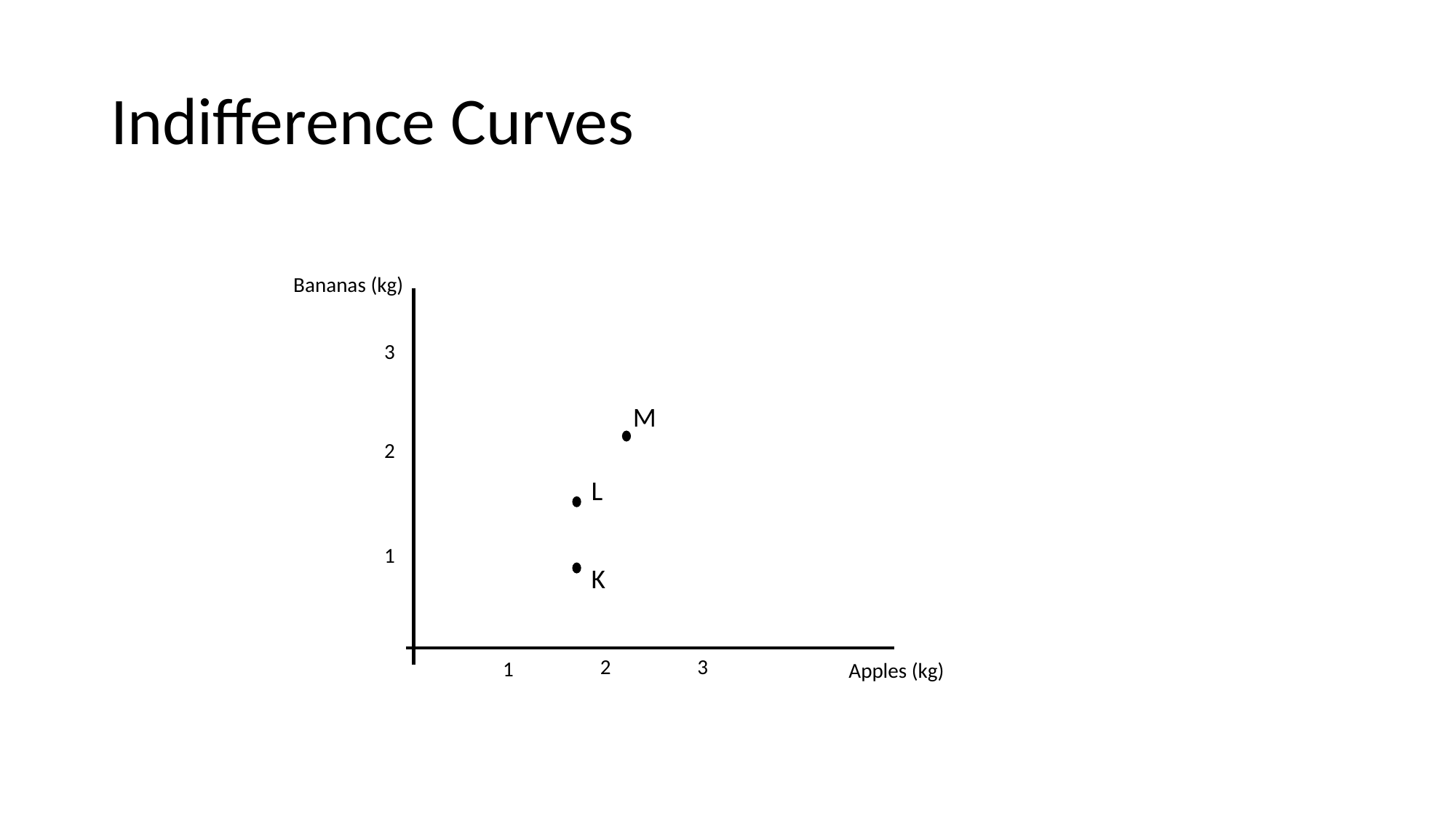

# Indifference Curves
Bananas (kg)
3
M
2

L

1
K

2
3
1
Apples (kg)